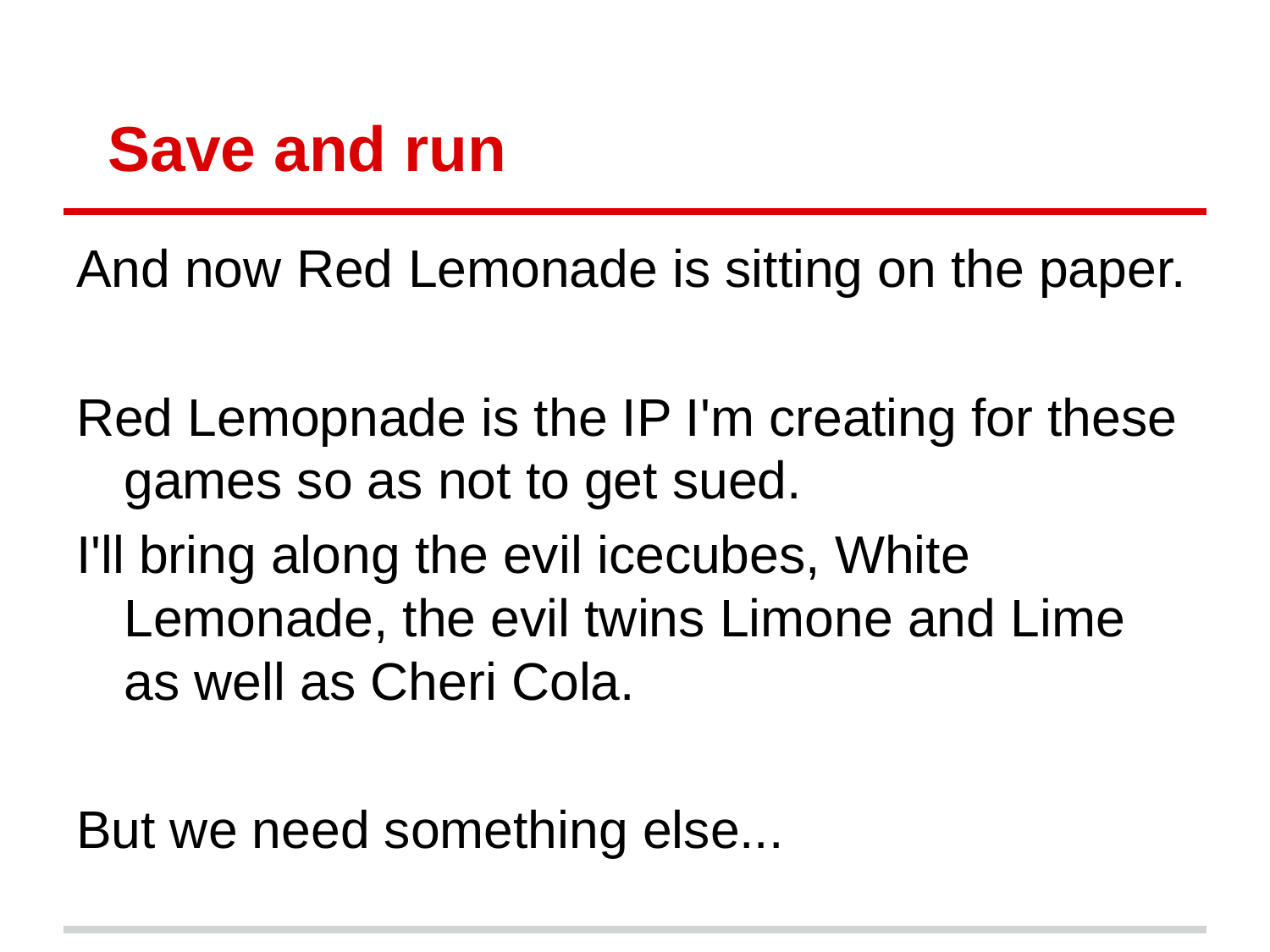

# Save and run
And now Red Lemonade is sitting on the paper.

Red Lemopnade is the IP I'm creating for these games so as not to get sued.
I'll bring along the evil icecubes, White Lemonade, the evil twins Limone and Lime as well as Cheri Cola.

But we need something else...